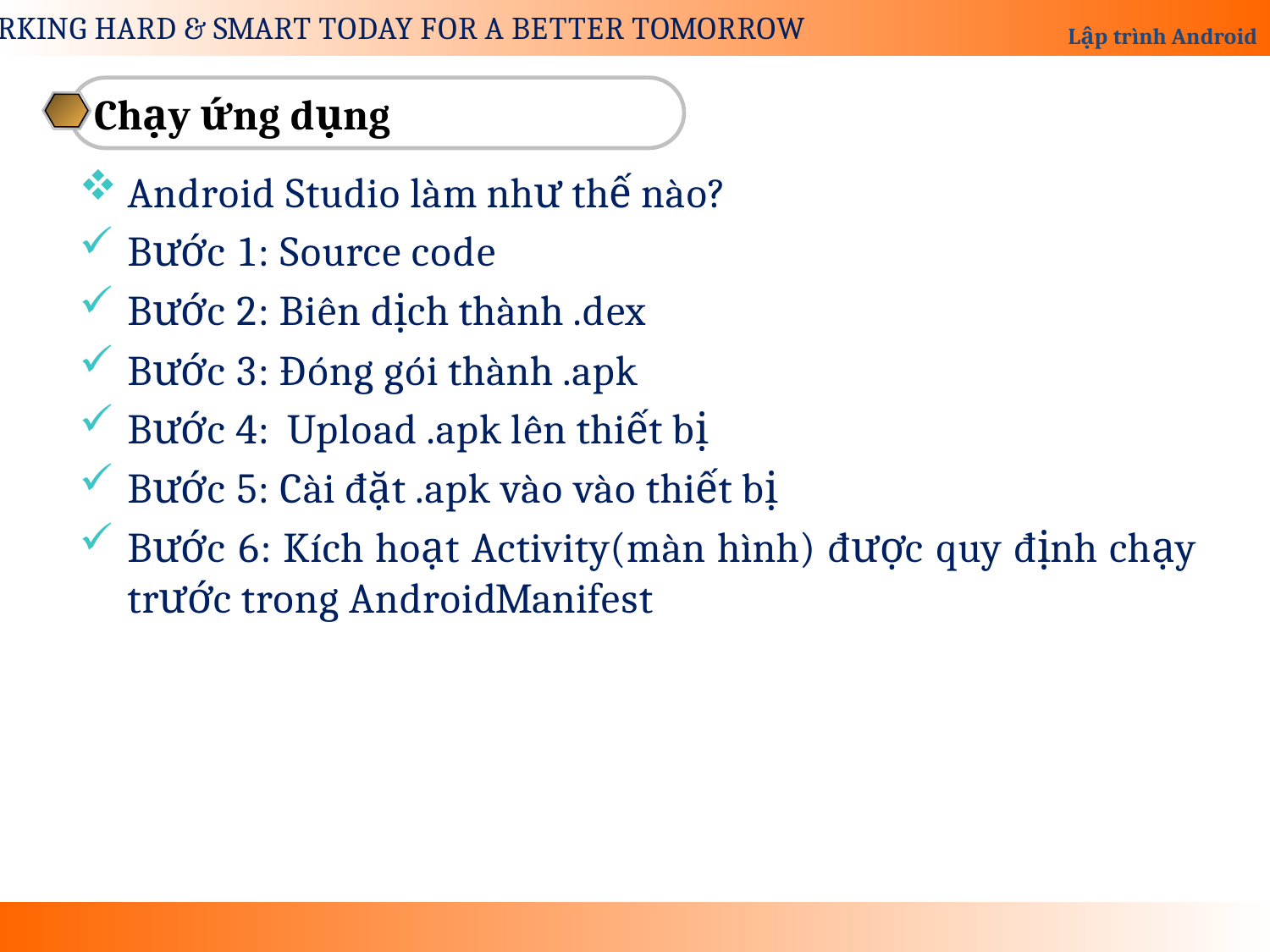

Chạy ứng dụng

Android Studio làm như thế nào?
Bước 1: Source code
Bước 2: Biên dịch thành .dex
Bước 3: Đóng gói thành .apk
Bước 4:  Upload .apk lên thiết bị
Bước 5: Cài đặt .apk vào vào thiết bị
Bước 6: Kích hoạt Activity(màn hình) được quy định chạy trước trong AndroidManifest